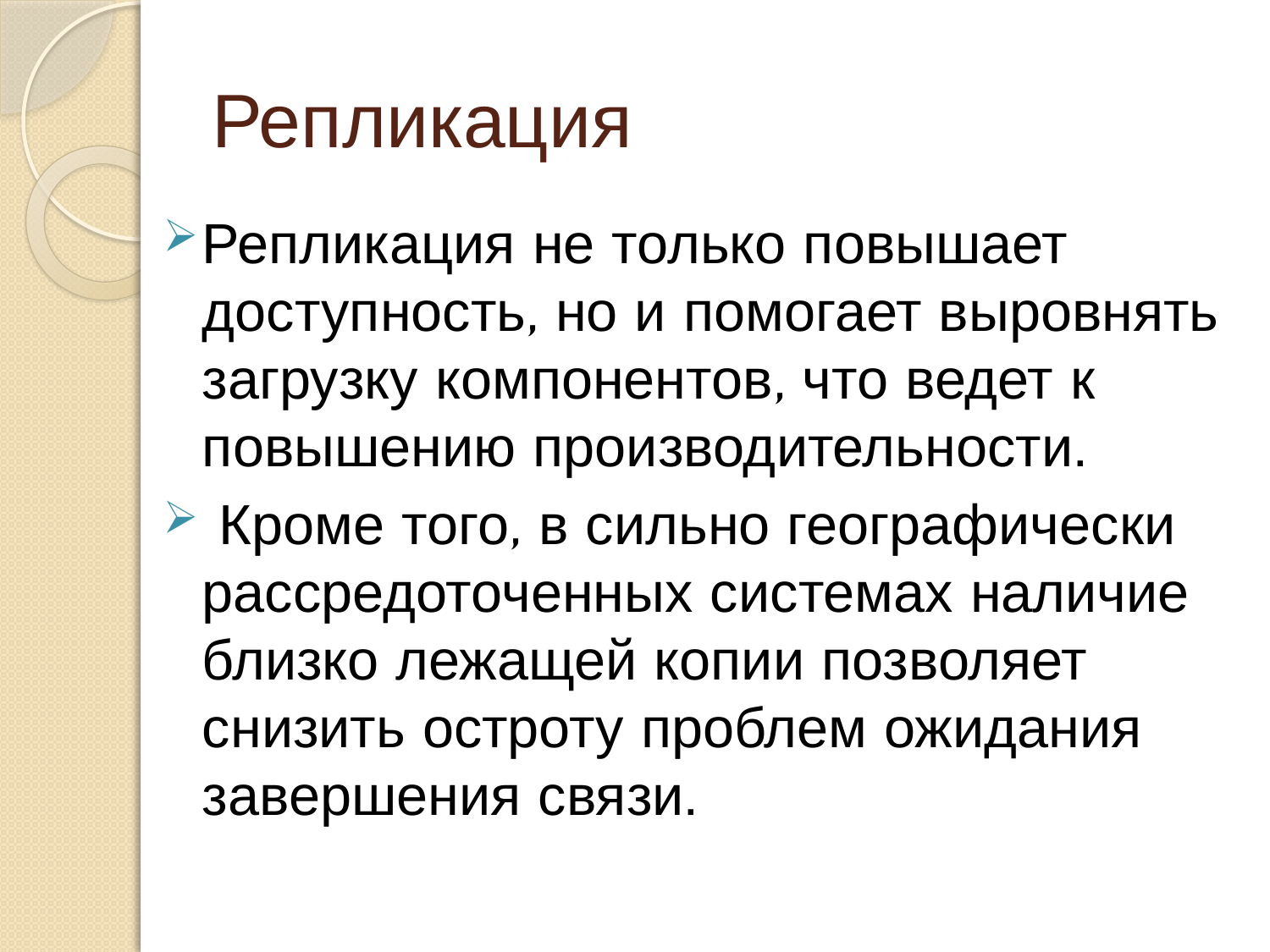

# Репликация
Репликация не только повышает доступность, но и помогает выровнять загрузку компонентов, что ведет к повышению производительности.
 Кроме того, в сильно географически рассредоточенных системах наличие близко лежащей копии позволяет снизить остроту проблем ожидания завершения связи.